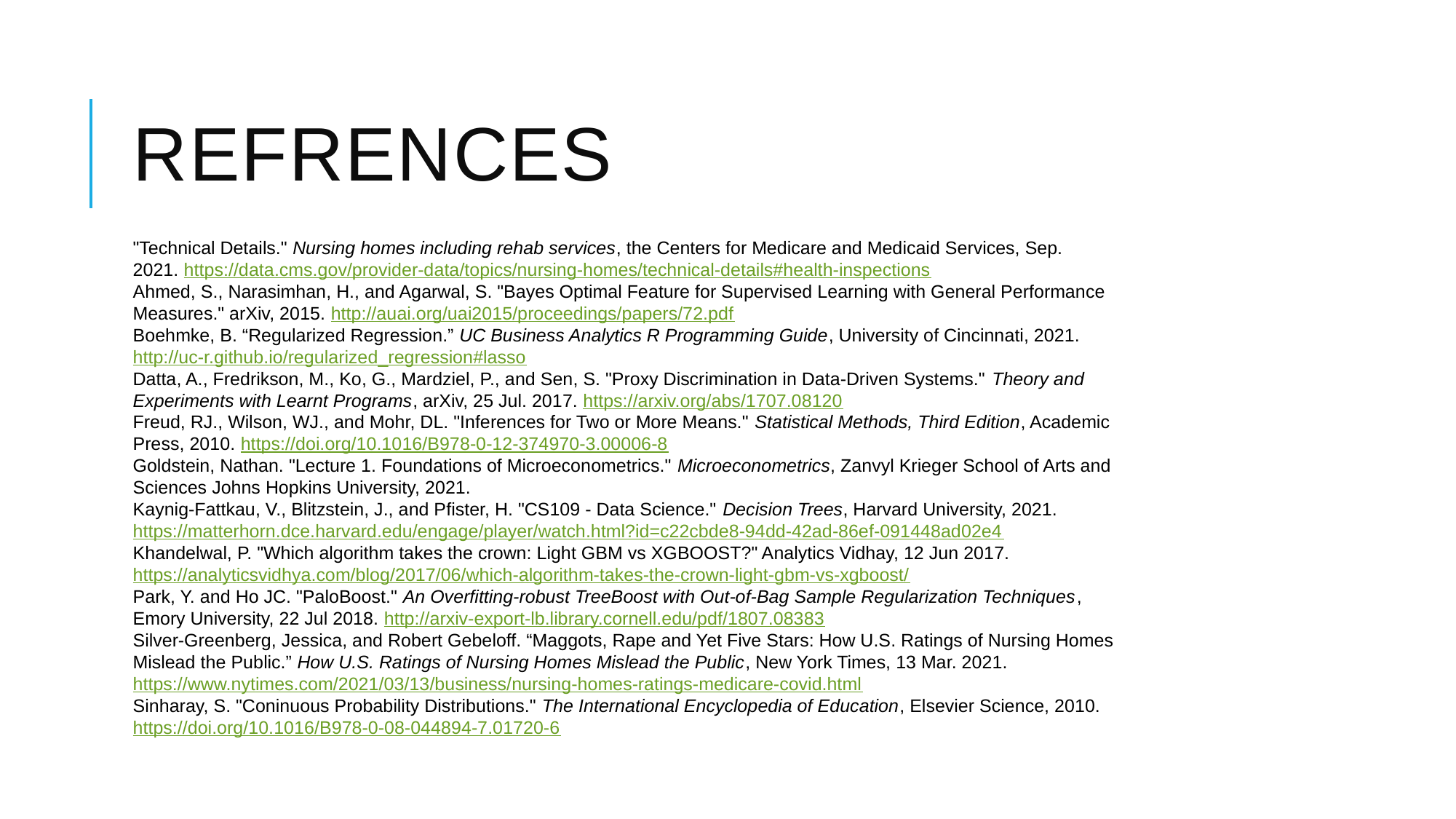

# refrences
"Technical Details." Nursing homes including rehab services, the Centers for Medicare and Medicaid Services, Sep. 2021. https://data.cms.gov/provider-data/topics/nursing-homes/technical-details#health-inspections
Ahmed, S., Narasimhan, H., and Agarwal, S. "Bayes Optimal Feature for Supervised Learning with General Performance Measures." arXiv, 2015. http://auai.org/uai2015/proceedings/papers/72.pdf
Boehmke, B. “Regularized Regression.” UC Business Analytics R Programming Guide, University of Cincinnati, 2021. http://uc-r.github.io/regularized_regression#lasso
Datta, A., Fredrikson, M., Ko, G., Mardziel, P., and Sen, S. "Proxy Discrimination in Data-Driven Systems." Theory and Experiments with Learnt Programs, arXiv, 25 Jul. 2017. https://arxiv.org/abs/1707.08120
Freud, RJ., Wilson, WJ., and Mohr, DL. "Inferences for Two or More Means." Statistical Methods, Third Edition, Academic Press, 2010. https://doi.org/10.1016/B978-0-12-374970-3.00006-8
Goldstein, Nathan. "Lecture 1. Foundations of Microeconometrics." Microeconometrics, Zanvyl Krieger School of Arts and Sciences Johns Hopkins University, 2021.
Kaynig-Fattkau, V., Blitzstein, J., and Pfister, H. "CS109 - Data Science." Decision Trees, Harvard University, 2021. https://matterhorn.dce.harvard.edu/engage/player/watch.html?id=c22cbde8-94dd-42ad-86ef-091448ad02e4
Khandelwal, P. "Which algorithm takes the crown: Light GBM vs XGBOOST?" Analytics Vidhay, 12 Jun 2017. https://analyticsvidhya.com/blog/2017/06/which-algorithm-takes-the-crown-light-gbm-vs-xgboost/
Park, Y. and Ho JC. "PaloBoost." An Overfitting-robust TreeBoost with Out-of-Bag Sample Regularization Techniques, Emory University, 22 Jul 2018. http://arxiv-export-lb.library.cornell.edu/pdf/1807.08383
Silver-Greenberg, Jessica, and Robert Gebeloff. “Maggots, Rape and Yet Five Stars: How U.S. Ratings of Nursing Homes Mislead the Public.” How U.S. Ratings of Nursing Homes Mislead the Public, New York Times, 13 Mar. 2021. https://www.nytimes.com/2021/03/13/business/nursing-homes-ratings-medicare-covid.html
Sinharay, S. "Coninuous Probability Distributions." The International Encyclopedia of Education, Elsevier Science, 2010. https://doi.org/10.1016/B978-0-08-044894-7.01720-6